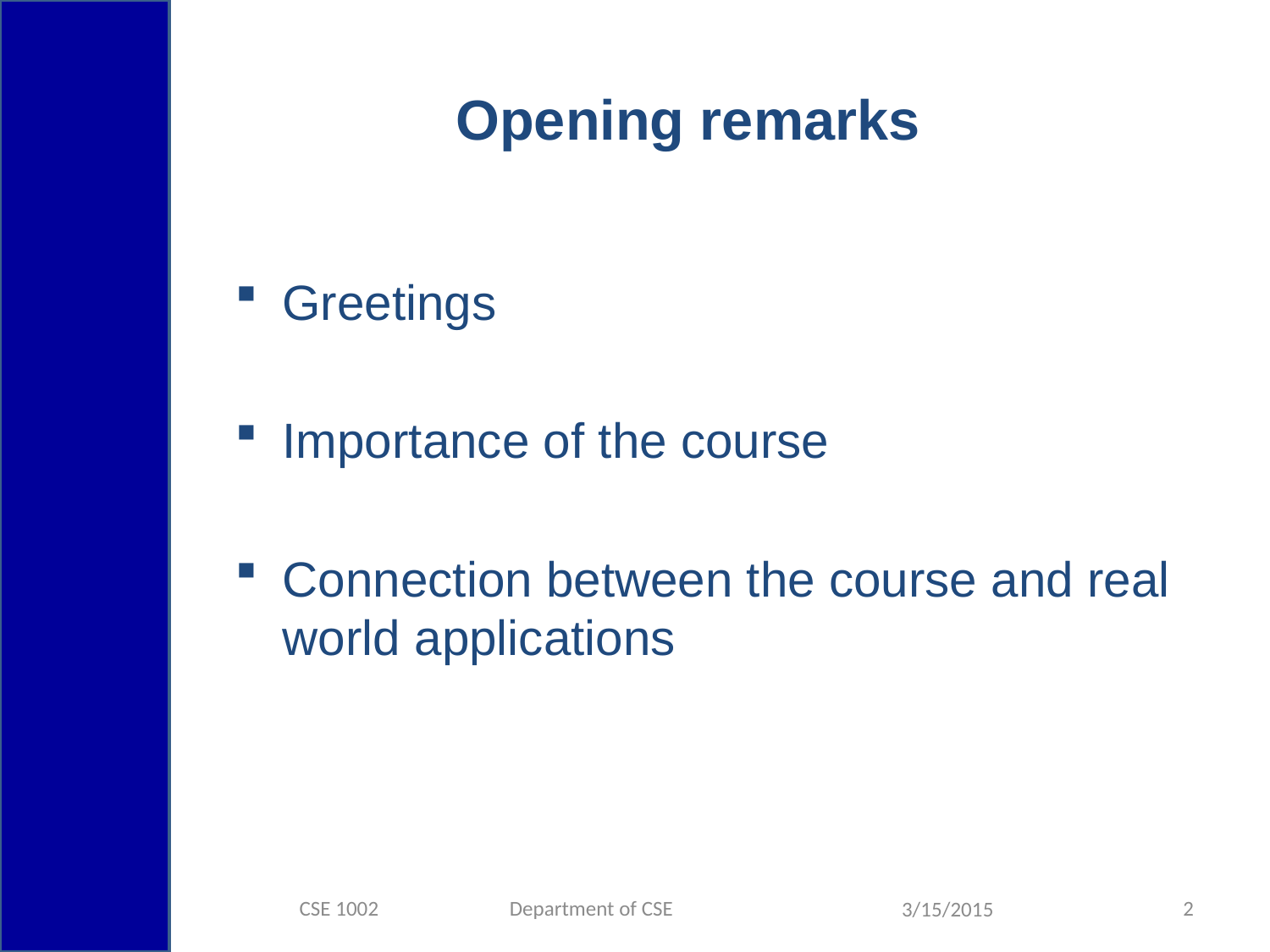

# Opening remarks
Greetings

Importance of the course

Connection between the course and real world applications
CSE 1002                           Department of CSE
2
3/15/2015